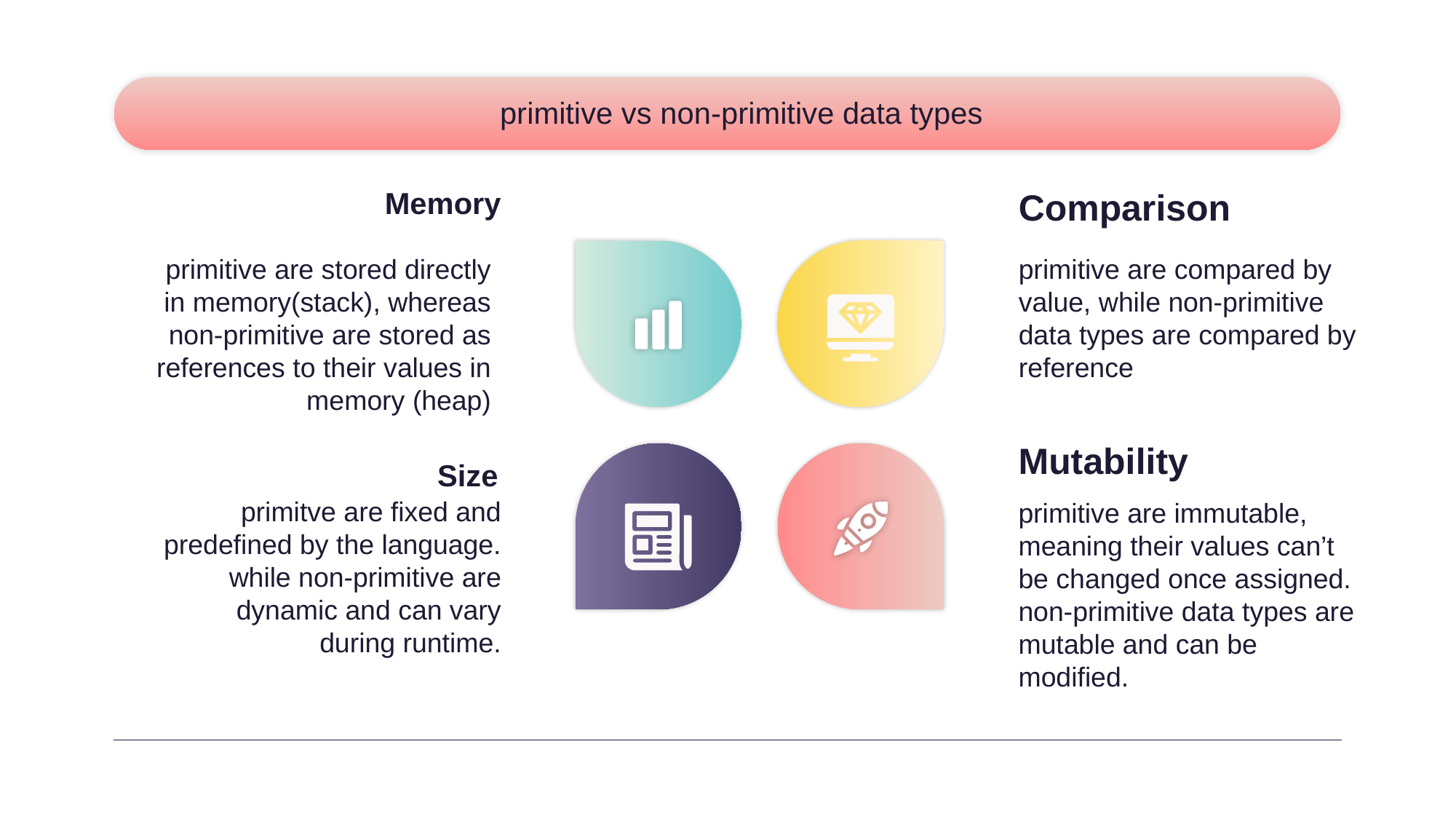

primitive vs non-primitive data types
Memory
Comparison
primitive are stored directly in memory(stack), whereas non-primitive are stored as references to their values in memory (heap)
primitive are compared by value, while non-primitive data types are compared by reference

Mutability

Size
primitve are fixed and predefined by the language. while non-primitive are dynamic and can vary during runtime.
primitive are immutable, meaning their values can’t be changed once assigned. non-primitive data types are mutable and can be modified.